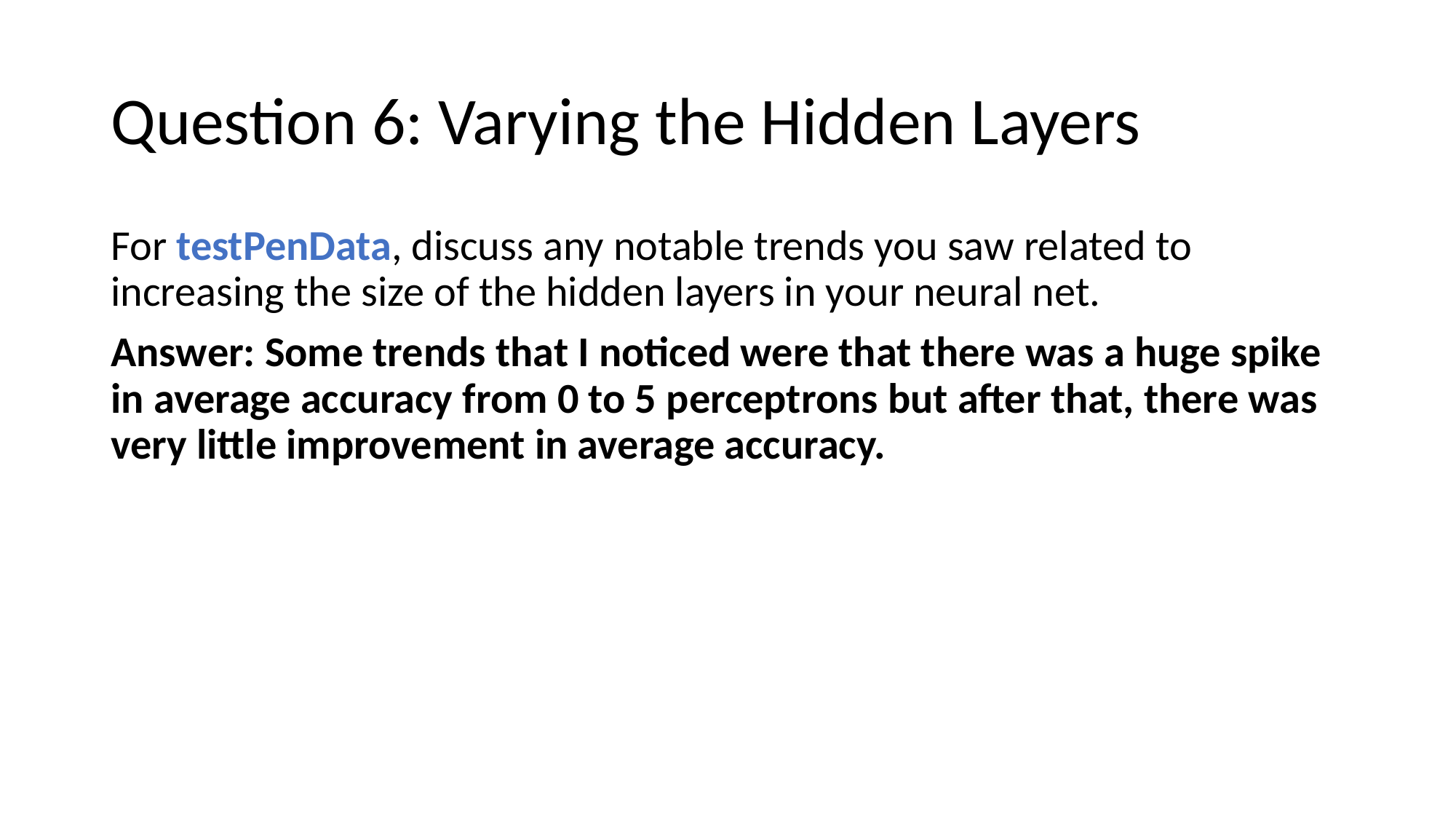

# Question 6: Varying the Hidden Layers
For testPenData, discuss any notable trends you saw related to increasing the size of the hidden layers in your neural net.
Answer: Some trends that I noticed were that there was a huge spike in average accuracy from 0 to 5 perceptrons but after that, there was very little improvement in average accuracy.